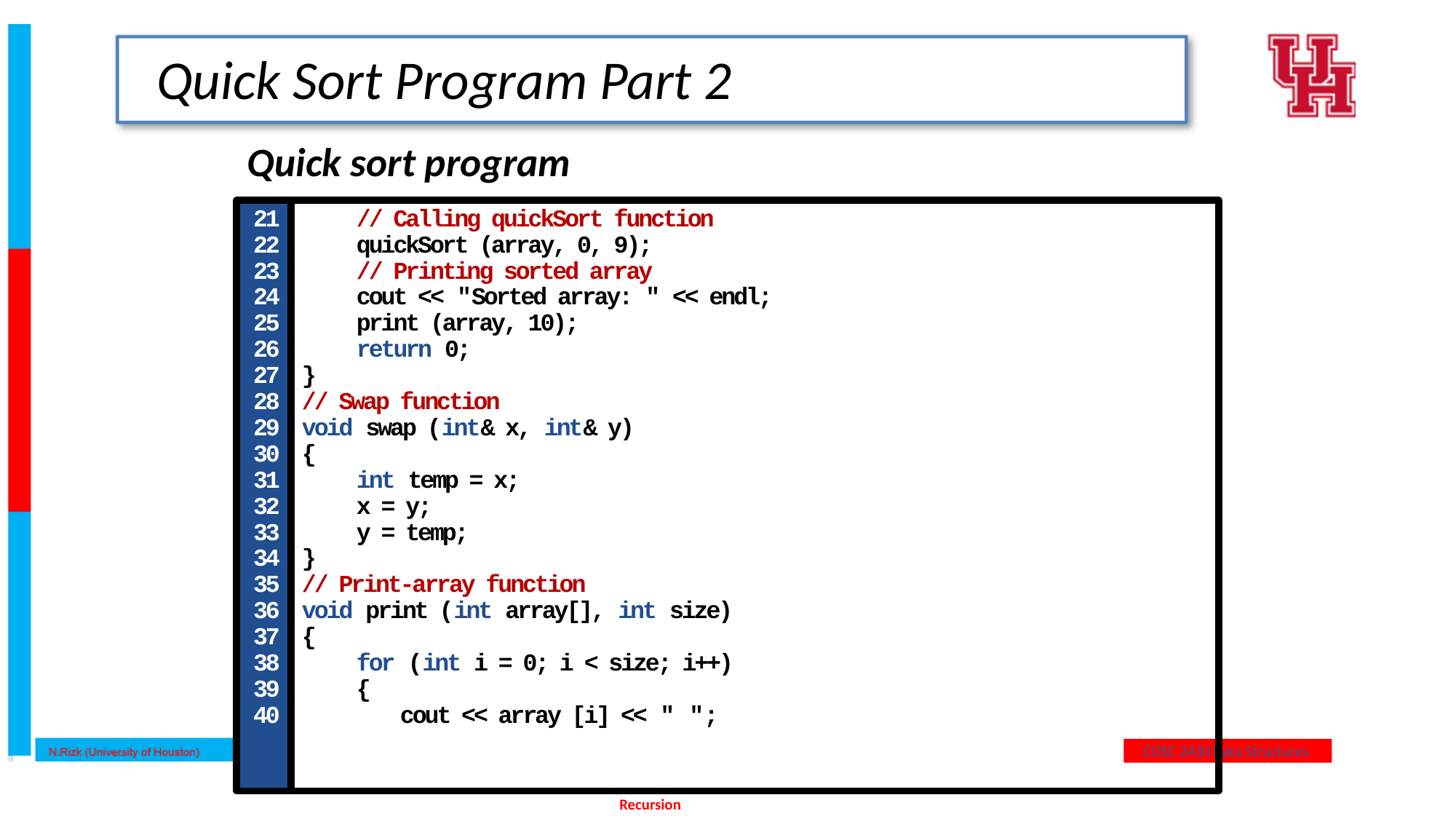

# Quick Sort Program Part 2
Quick sort program
21
22
23
24
25
26
27
28
29
30
31
32
33
34
35
36
37
38
39
40
// Calling quickSort function
quickSort (array, 0, 9);
// Printing sorted array
cout << "Sorted array: " << endl;
print (array, 10);
return 0;
}
// Swap function
void swap (int& x, int& y)
{
int temp = x;
x = y;
y = temp;
}
// Print-array function
void print (int array[], int size)
{
for (int i = 0; i < size; i++)
{
cout << array [i] << " ";